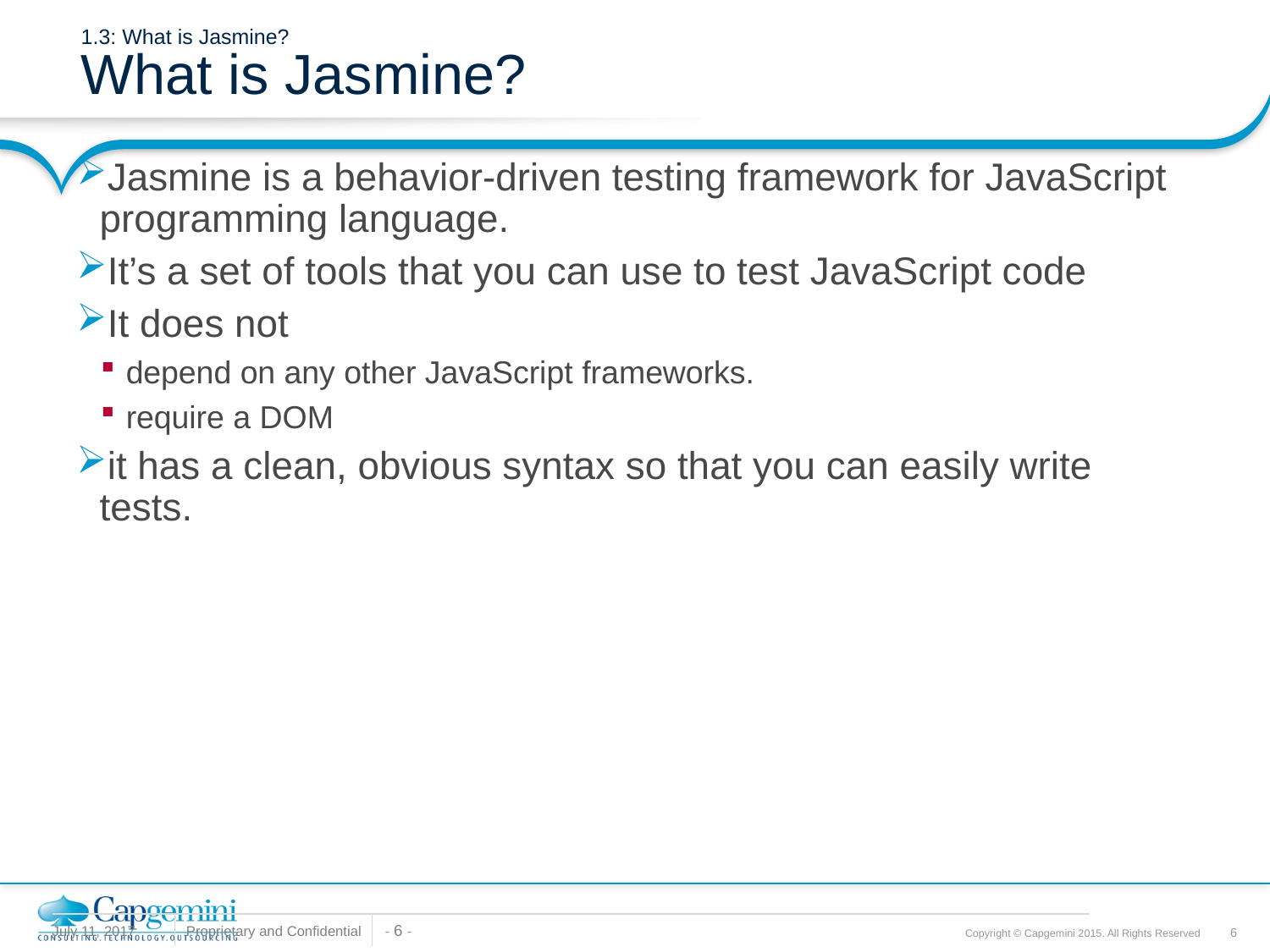

# 1.3: What is Jasmine? What is Jasmine?
Jasmine is a behavior-driven testing framework for JavaScript programming language.
It’s a set of tools that you can use to test JavaScript code
It does not
depend on any other JavaScript frameworks.
require a DOM
it has a clean, obvious syntax so that you can easily write tests.